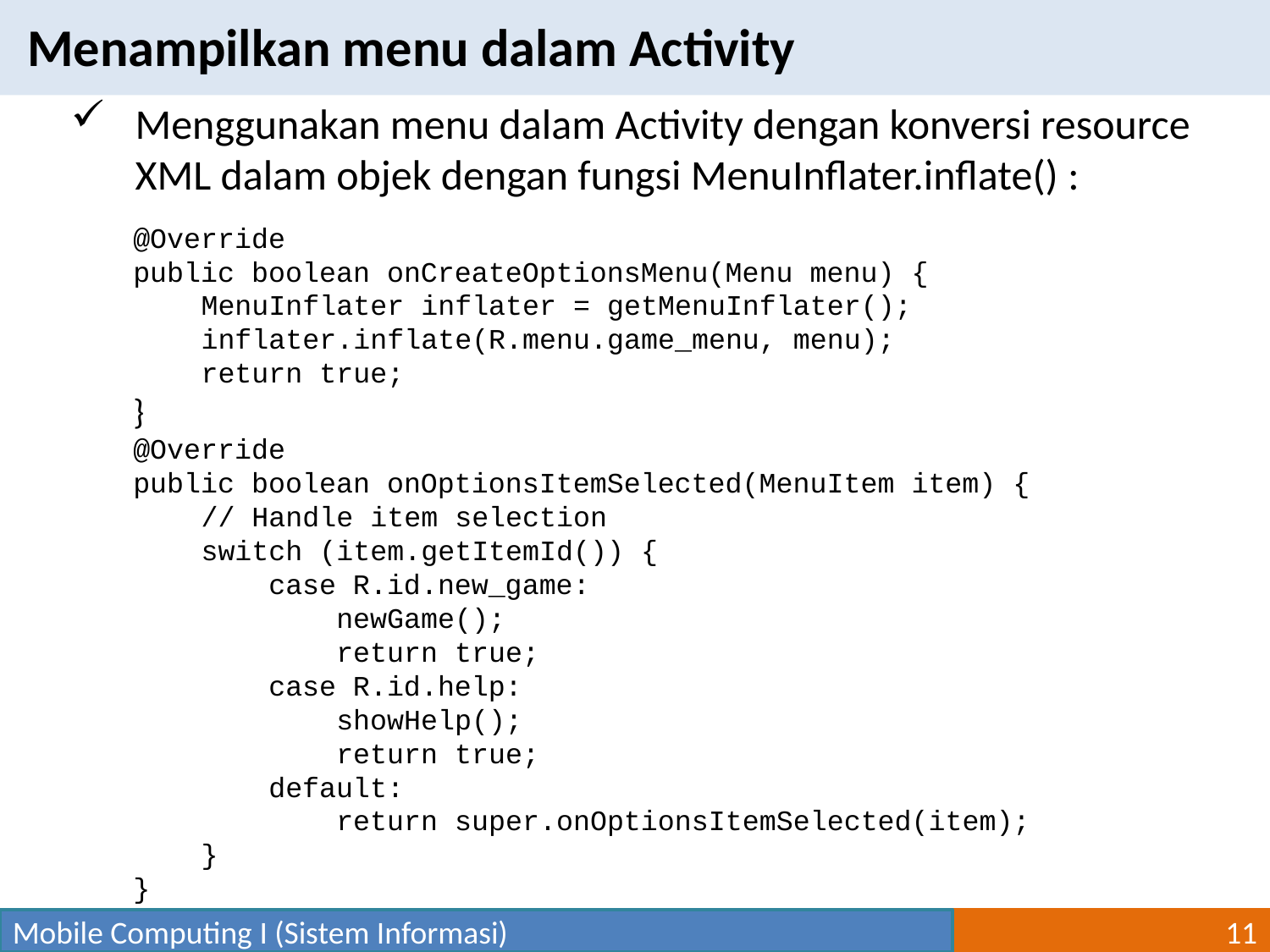

Menampilkan menu dalam Activity
Menggunakan menu dalam Activity dengan konversi resource XML dalam objek dengan fungsi MenuInflater.inflate() :
@Override
public boolean onCreateOptionsMenu(Menu menu) {
    MenuInflater inflater = getMenuInflater();
    inflater.inflate(R.menu.game_menu, menu);
    return true;
}
@Override
public boolean onOptionsItemSelected(MenuItem item) {
    // Handle item selection
    switch (item.getItemId()) {
        case R.id.new_game:
            newGame();
            return true;
        case R.id.help:
            showHelp();
            return true;
        default:
            return super.onOptionsItemSelected(item);
    }
}
Mobile Computing I (Sistem Informasi)
11